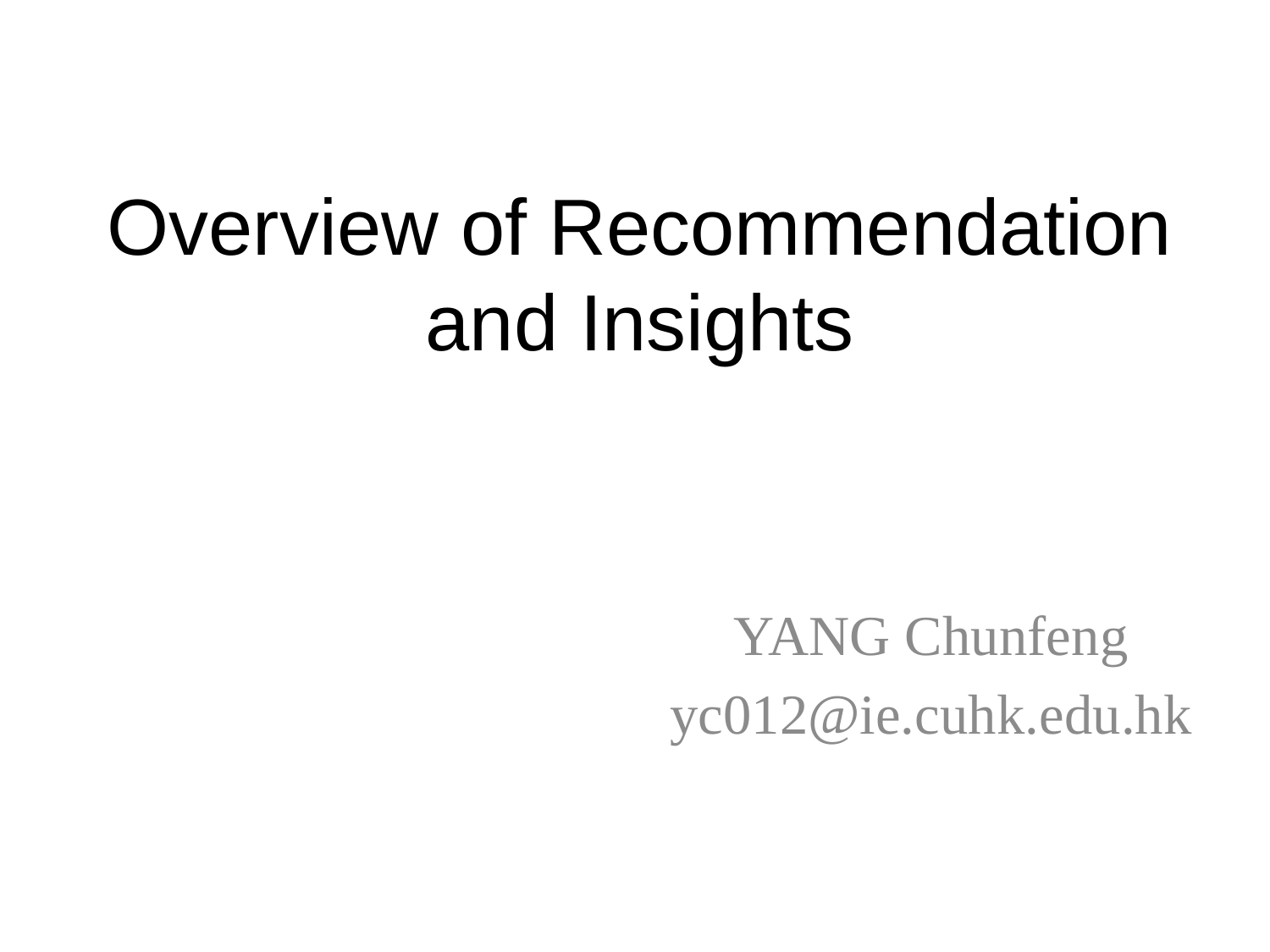

# Overview of Recommendation and Insights
YANG Chunfeng
yc012@ie.cuhk.edu.hk